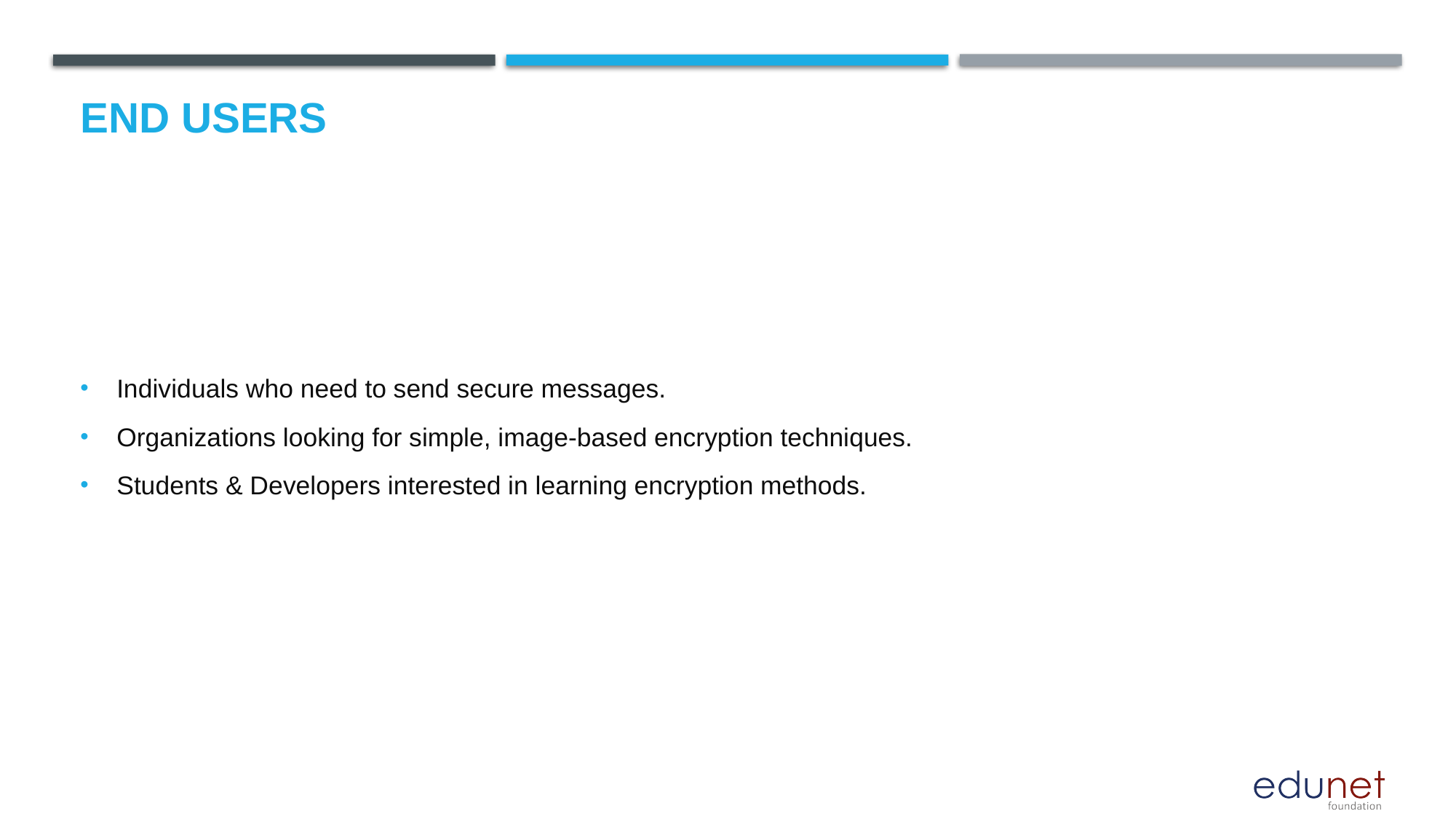

# End users
Individuals who need to send secure messages.
Organizations looking for simple, image-based encryption techniques.
Students & Developers interested in learning encryption methods.